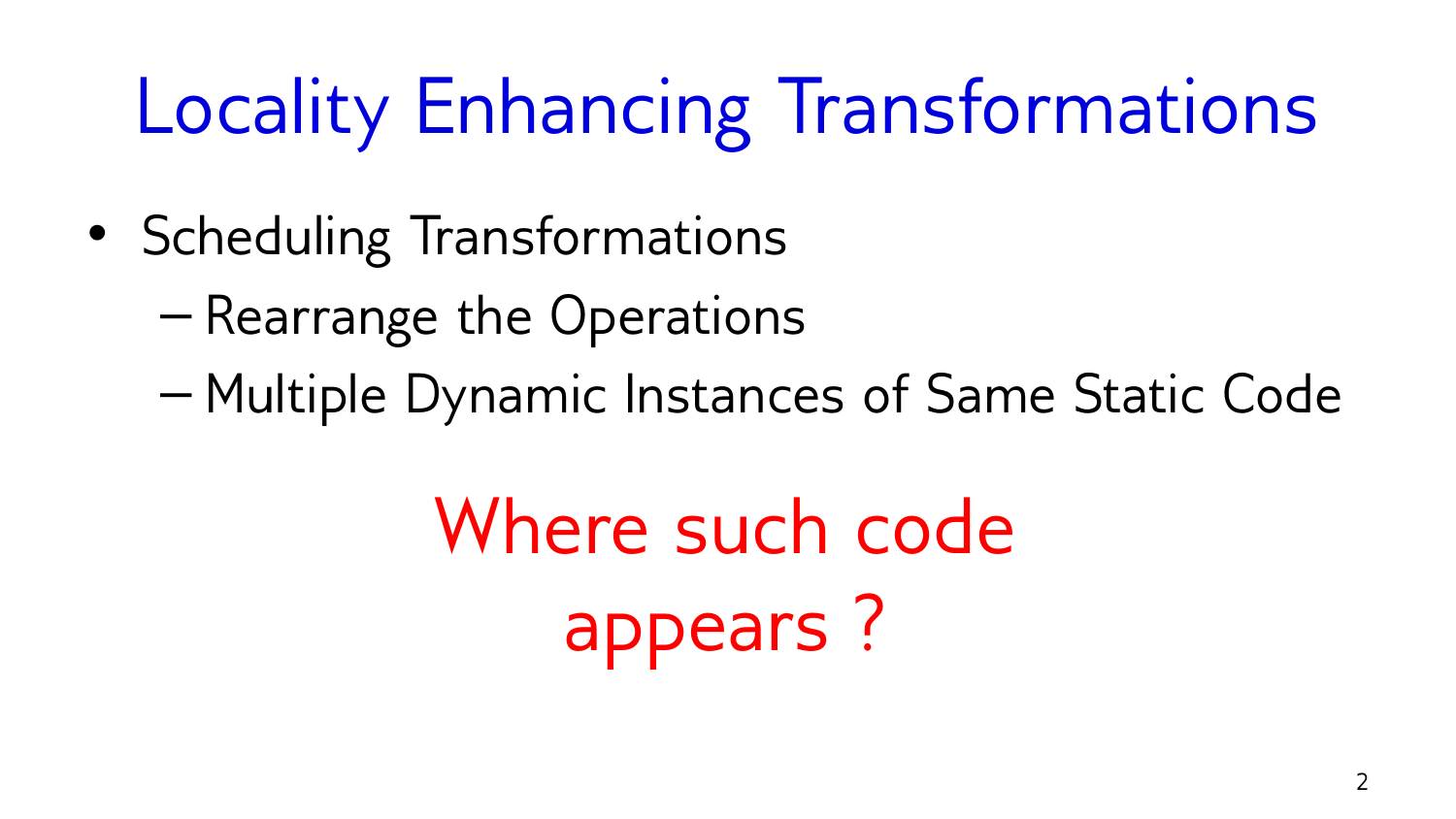

# Locality Enhancing Transformations
Scheduling Transformations
Rearrange the Operations
Multiple Dynamic Instances of Same Static Code
Where such code appears ?
2